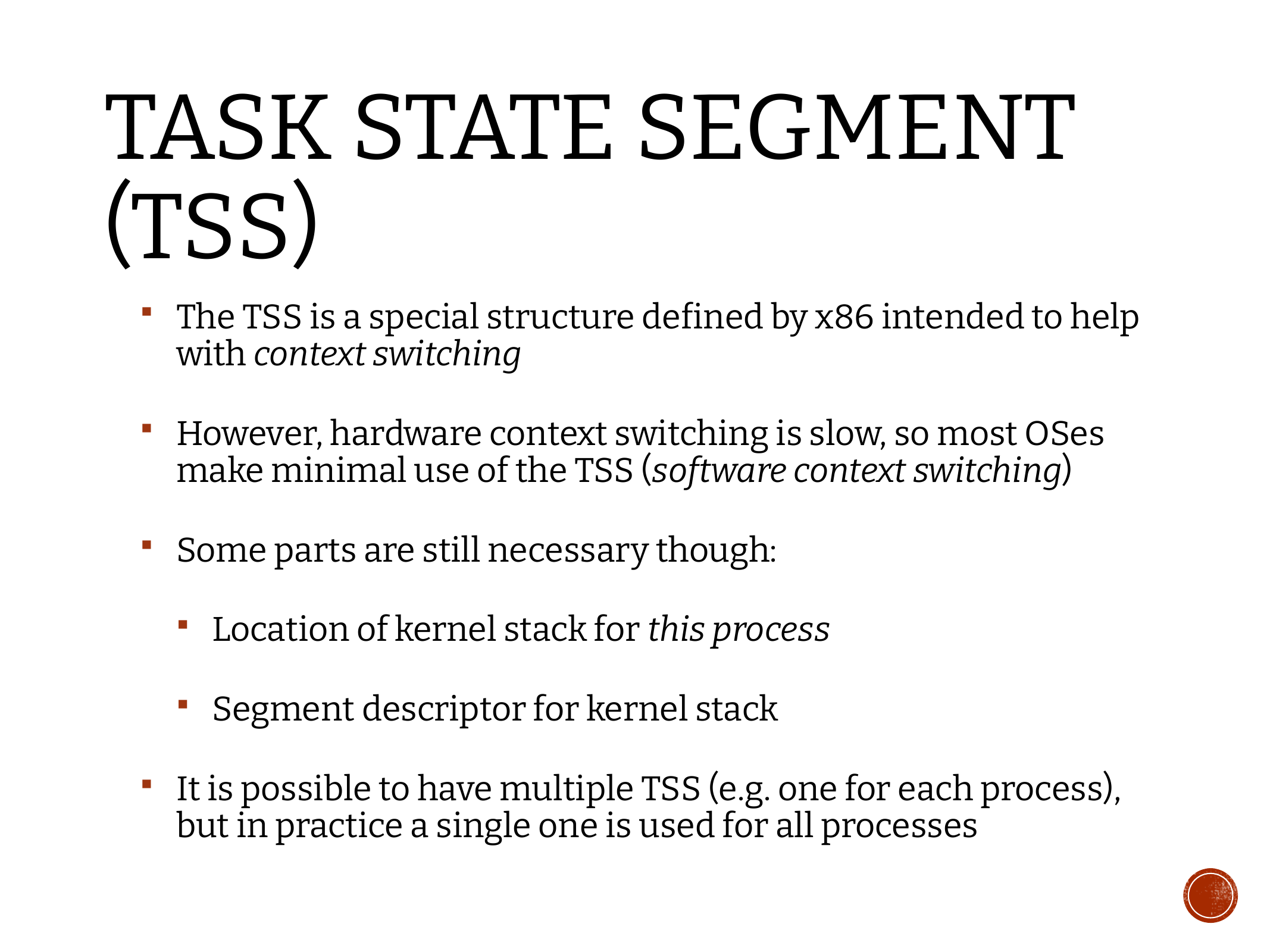

# Task State Segment (TSS)
The TSS is a special structure defined by x86 intended to help with context switching
However, hardware context switching is slow, so most OSes make minimal use of the TSS (software context switching)
Some parts are still necessary though:
Location of kernel stack for this process
Segment descriptor for kernel stack
It is possible to have multiple TSS (e.g. one for each process), but in practice a single one is used for all processes